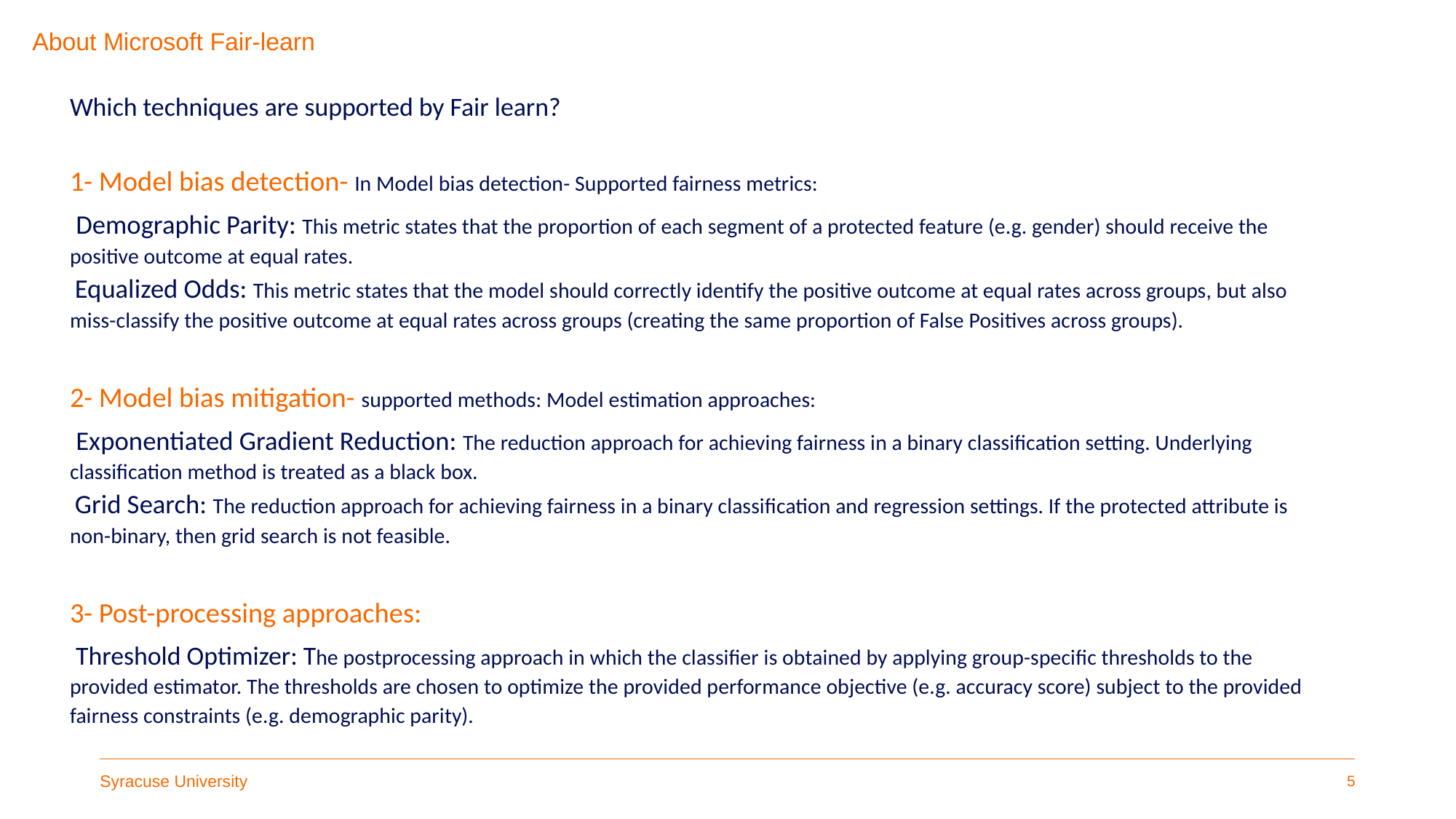

# About Microsoft Fair-learn
Which techniques are supported by Fair learn?
1- Model bias detection- In Model bias detection- Supported fairness metrics:
 Demographic Parity: This metric states that the proportion of each segment of a protected feature (e.g. gender) should receive the positive outcome at equal rates.
 Equalized Odds: This metric states that the model should correctly identify the positive outcome at equal rates across groups, but also miss-classify the positive outcome at equal rates across groups (creating the same proportion of False Positives across groups).

2- Model bias mitigation- supported methods: Model estimation approaches:
 Exponentiated Gradient Reduction: The reduction approach for achieving fairness in a binary classification setting. Underlying classification method is treated as a black box.
 Grid Search: The reduction approach for achieving fairness in a binary classification and regression settings. If the protected attribute is non-binary, then grid search is not feasible.

3- Post-processing approaches:
 Threshold Optimizer: The postprocessing approach in which the classifier is obtained by applying group-specific thresholds to the provided estimator. The thresholds are chosen to optimize the provided performance objective (e.g. accuracy score) subject to the provided fairness constraints (e.g. demographic parity).